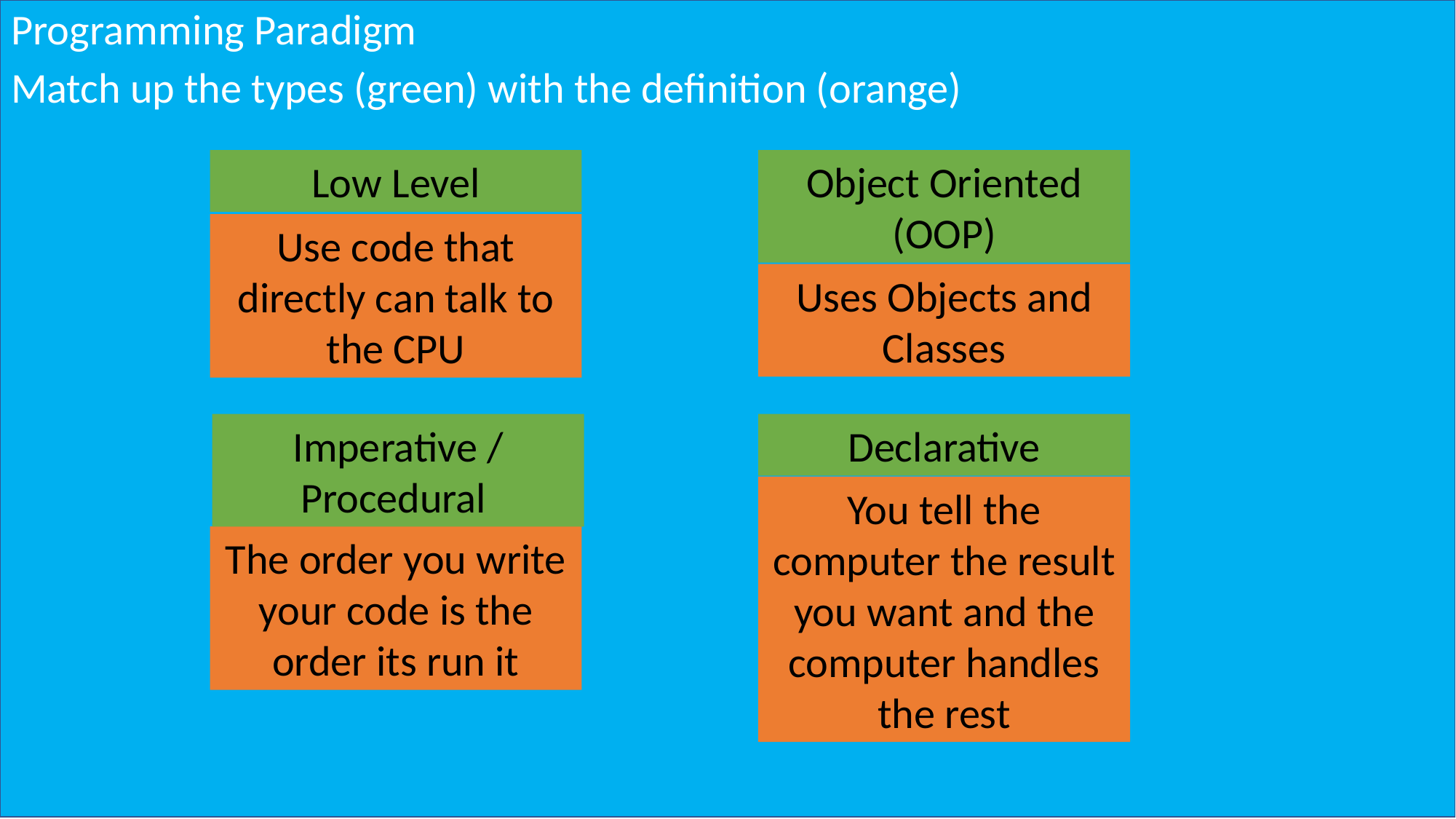

# Programming Paradigm
Match up the types (green) with the definition (orange)
Low Level
Object Oriented (OOP)
Use code that directly can talk to the CPU
Uses Objects and Classes
Imperative / Procedural
Declarative
You tell the computer the result you want and the computer handles the rest
The order you write your code is the order its run it